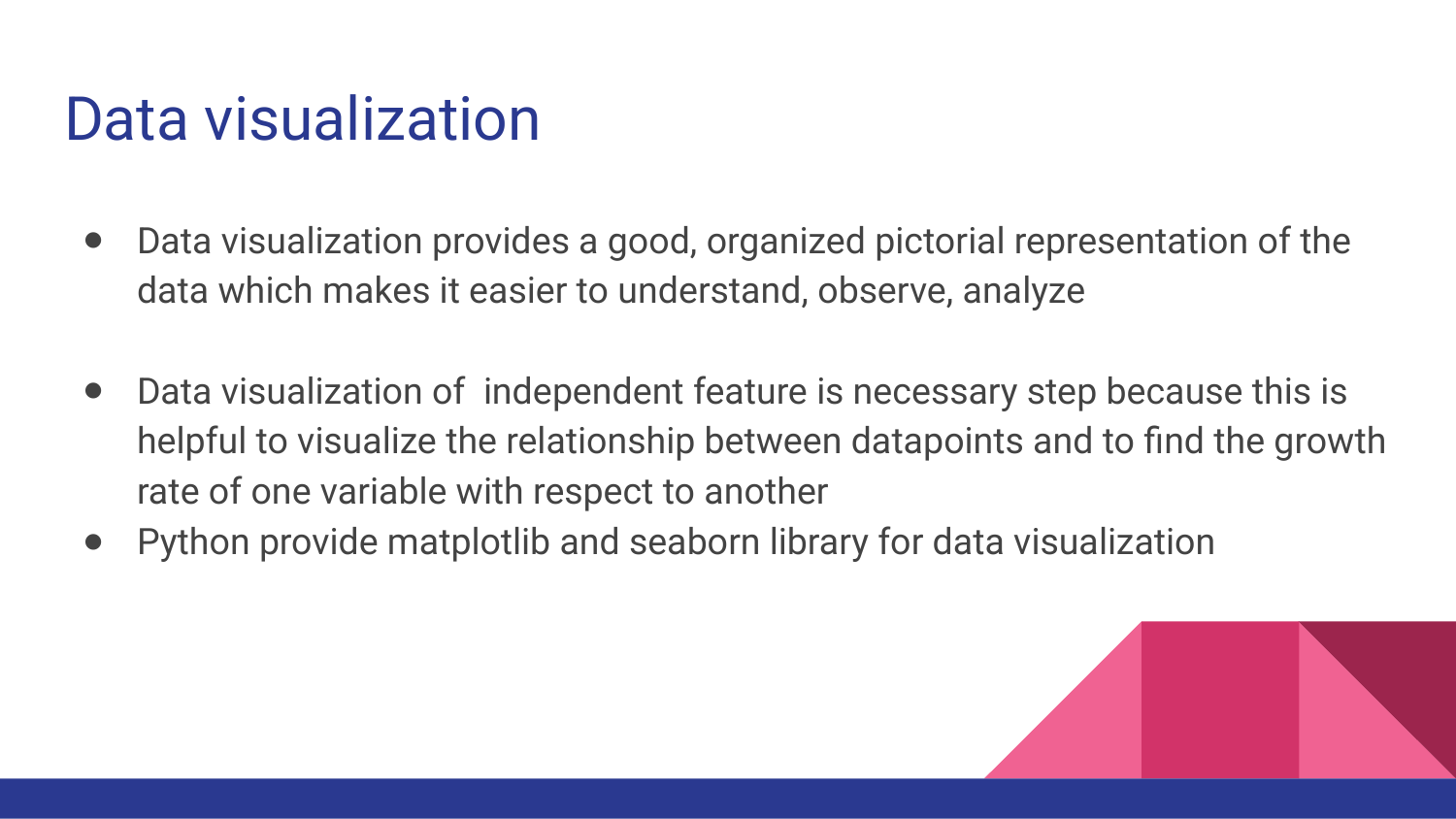

# Data visualization
Data visualization provides a good, organized pictorial representation of the data which makes it easier to understand, observe, analyze

Data visualization of  independent feature is necessary step because this is helpful to visualize the relationship between datapoints and to find the growth rate of one variable with respect to another
Python provide matplotlib and seaborn library for data visualization